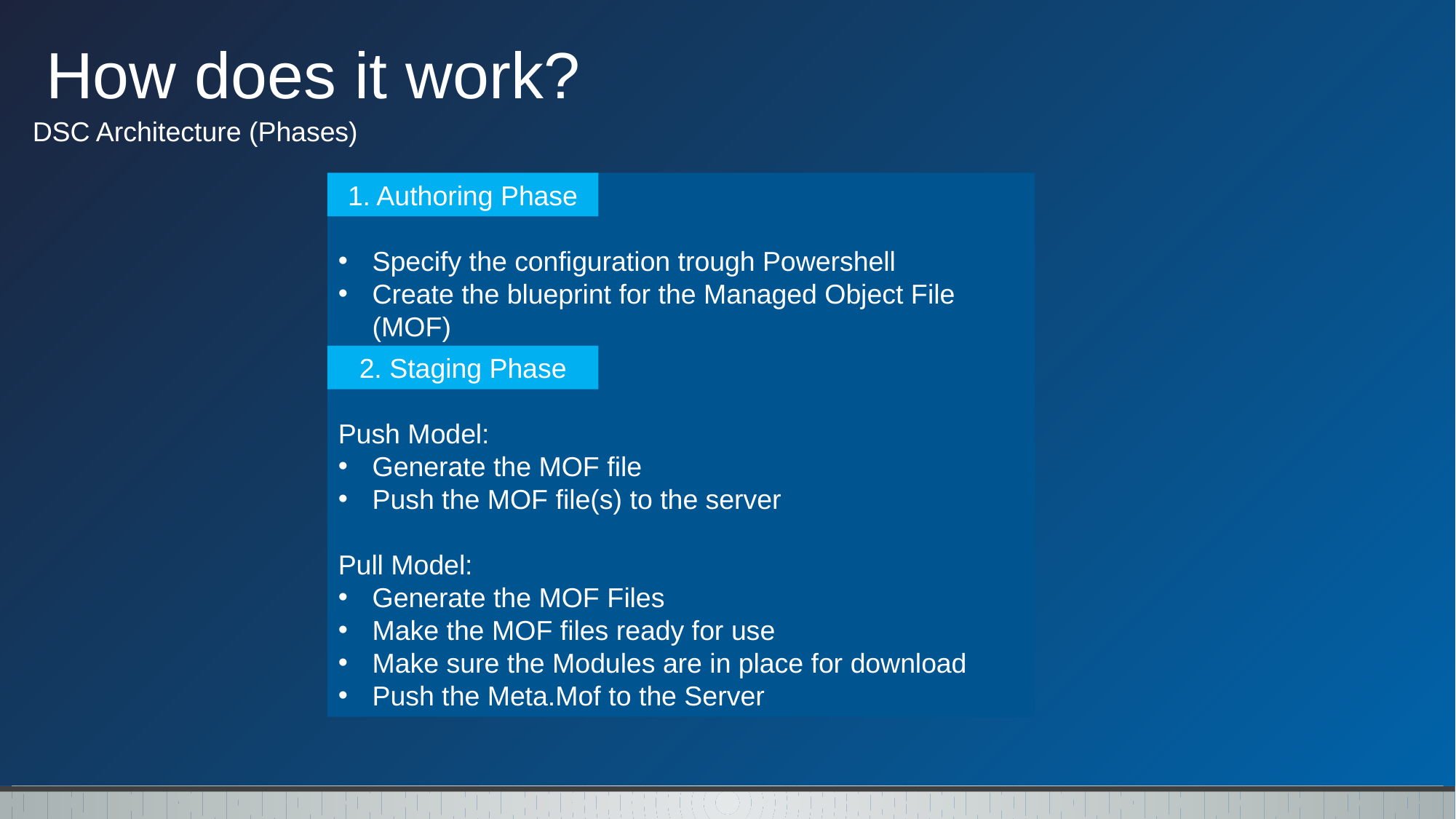

How does it work?
DSC Architecture (Phases)

Specify the configuration trough Powershell
Create the blueprint for the Managed Object File (MOF)
1. Authoring Phase

Push Model:
Generate the MOF file
Push the MOF file(s) to the server

Pull Model:
Generate the MOF Files
Make the MOF files ready for use
Make sure the Modules are in place for download
Push the Meta.Mof to the Server
2. Staging Phase